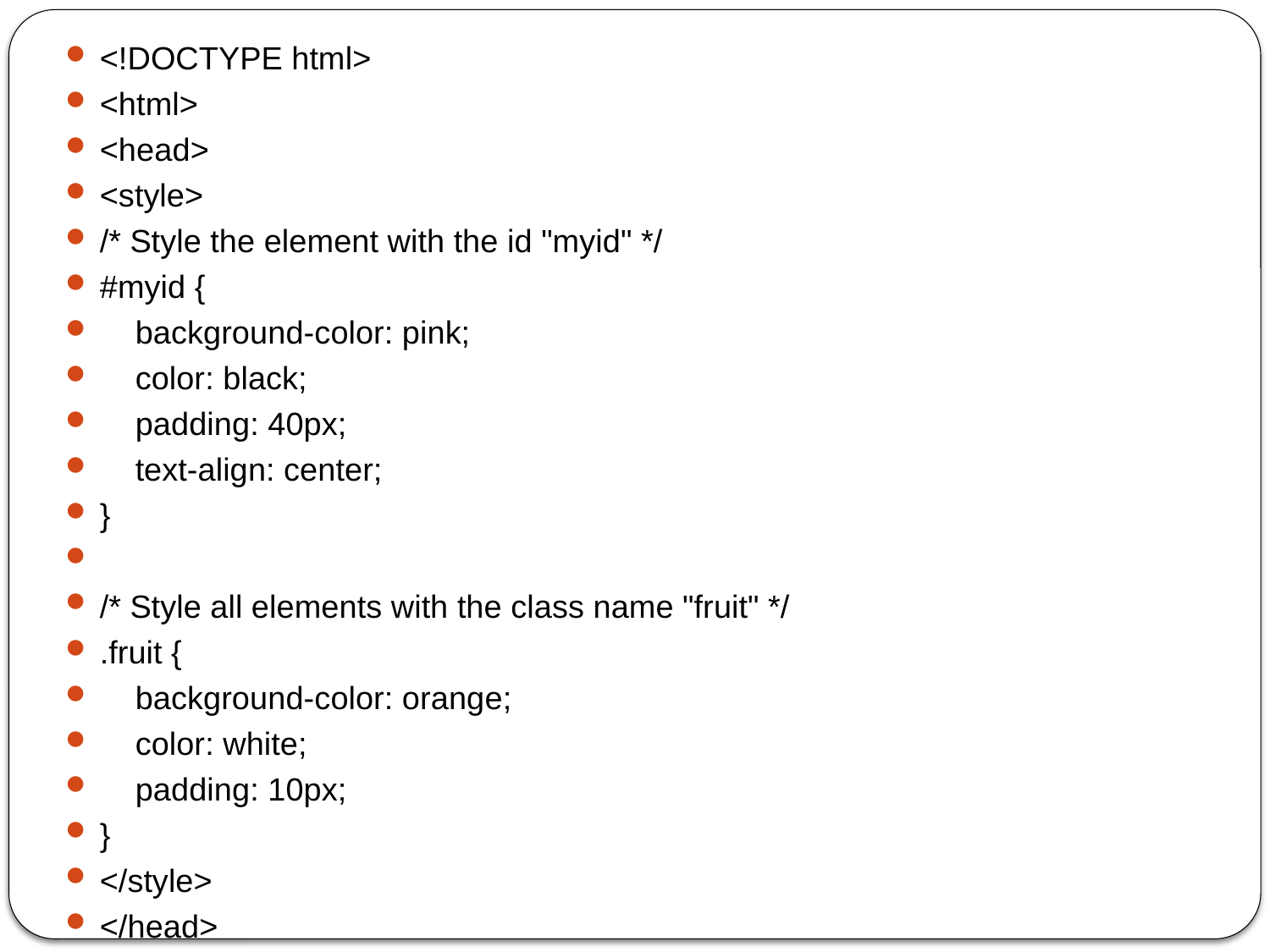

<!DOCTYPE html>
<html>
<head>
<style>
/* Style the element with the id "myid" */
#myid {
    background-color: pink;
    color: black;
    padding: 40px;
    text-align: center;
}

/* Style all elements with the class name "fruit" */
.fruit {
    background-color: orange;
    color: white;
    padding: 10px;
}
</style>
</head>